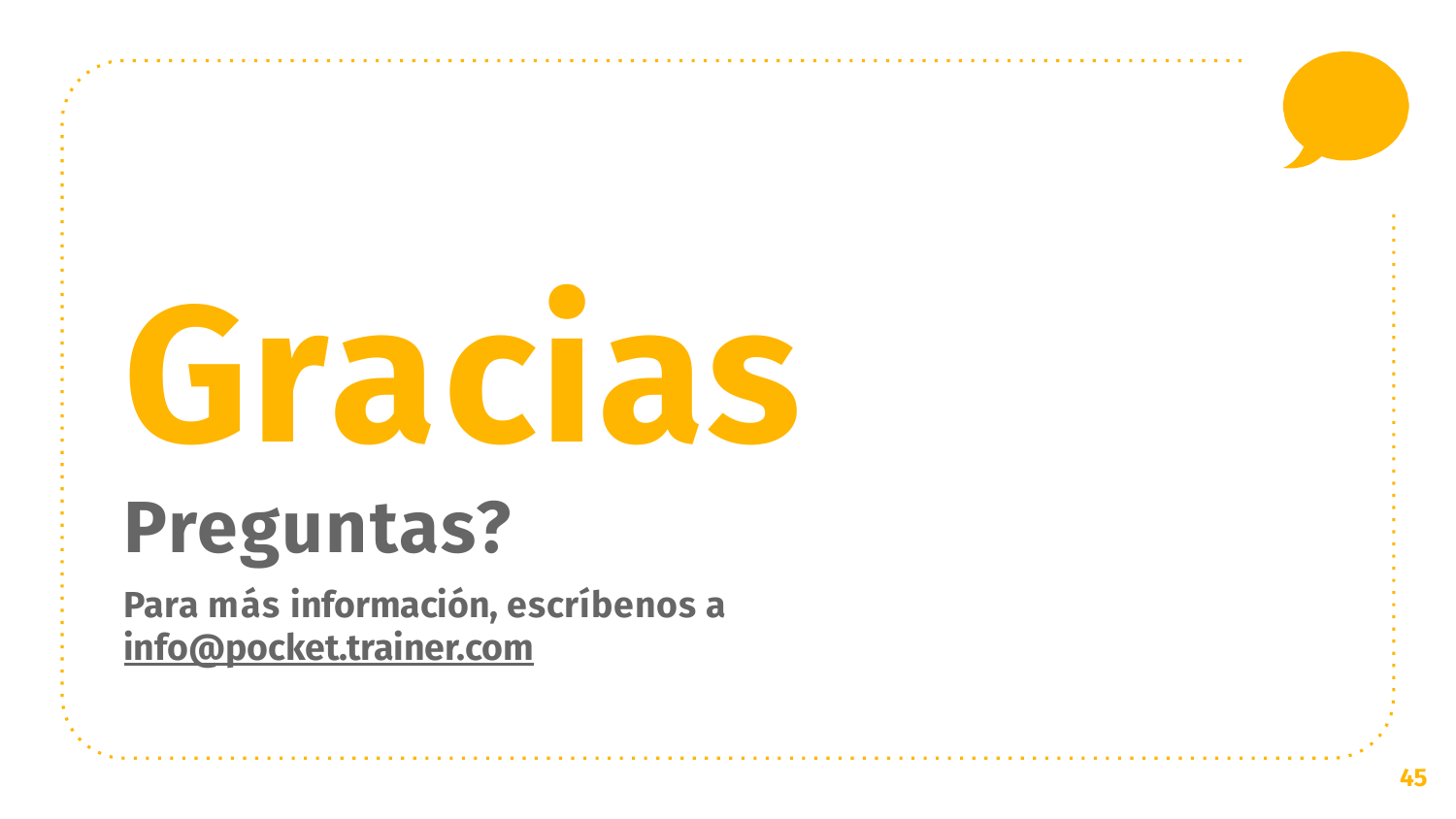

Gracias
Preguntas?
Para más información, escríbenos a
info@pocket.trainer.com
45